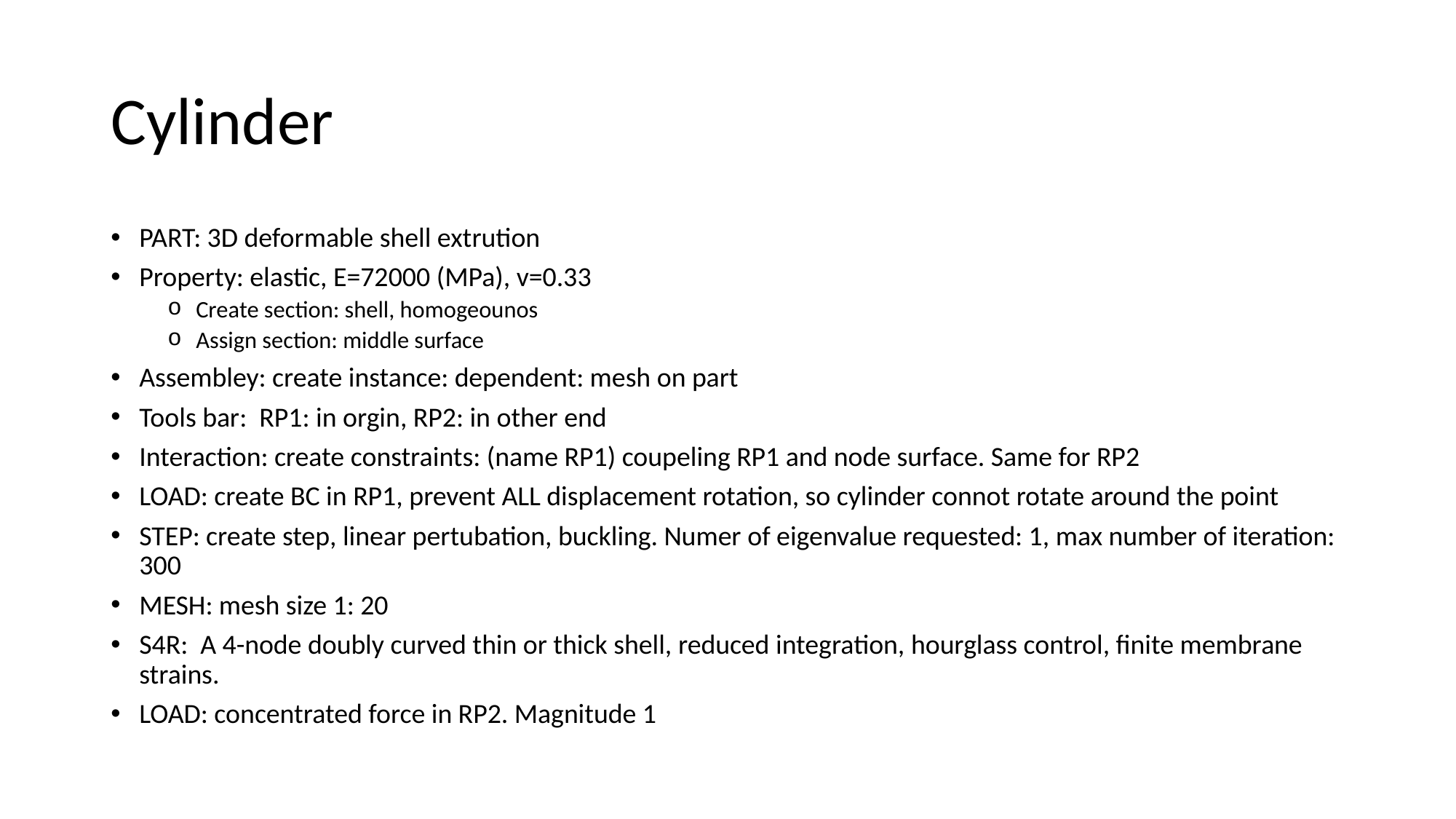

# Cylinder
PART: 3D deformable shell extrution
Property: elastic, E=72000 (MPa), v=0.33
Create section: shell, homogeounos
Assign section: middle surface
Assembley: create instance: dependent: mesh on part
Tools bar:  RP1: in orgin, RP2: in other end
Interaction: create constraints: (name RP1) coupeling RP1 and node surface. Same for RP2
LOAD: create BC in RP1, prevent ALL displacement rotation, so cylinder connot rotate around the point
STEP: create step, linear pertubation, buckling. Numer of eigenvalue requested: 1, max number of iteration: 300
MESH: mesh size 1: 20
S4R:  A 4-node doubly curved thin or thick shell, reduced integration, hourglass control, finite membrane strains.
LOAD: concentrated force in RP2. Magnitude 1